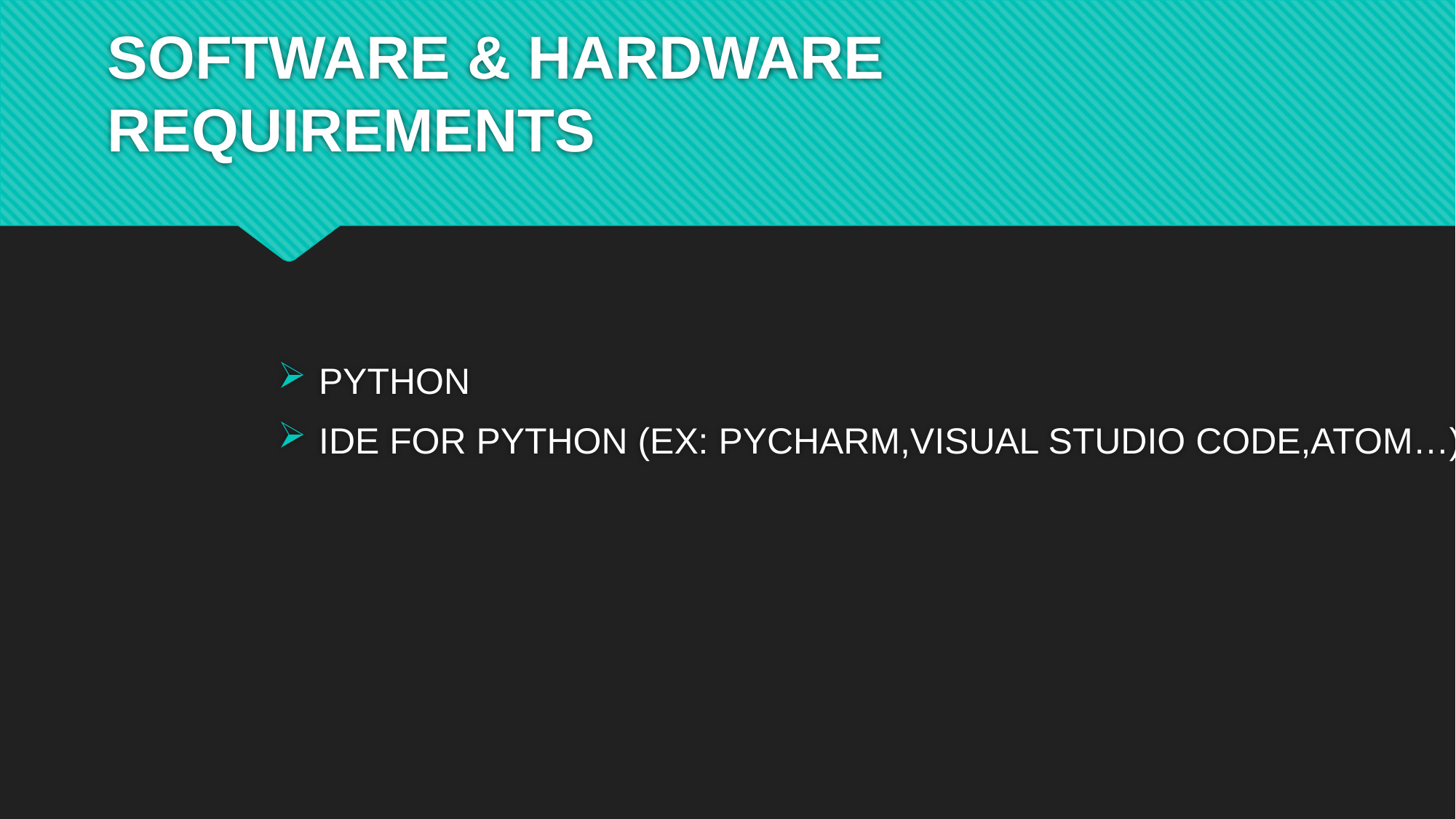

# SOFTWARE & HARDWARE REQUIREMENTS
PYTHON
IDE FOR PYTHON (EX: PYCHARM,VISUAL STUDIO CODE,ATOM…)